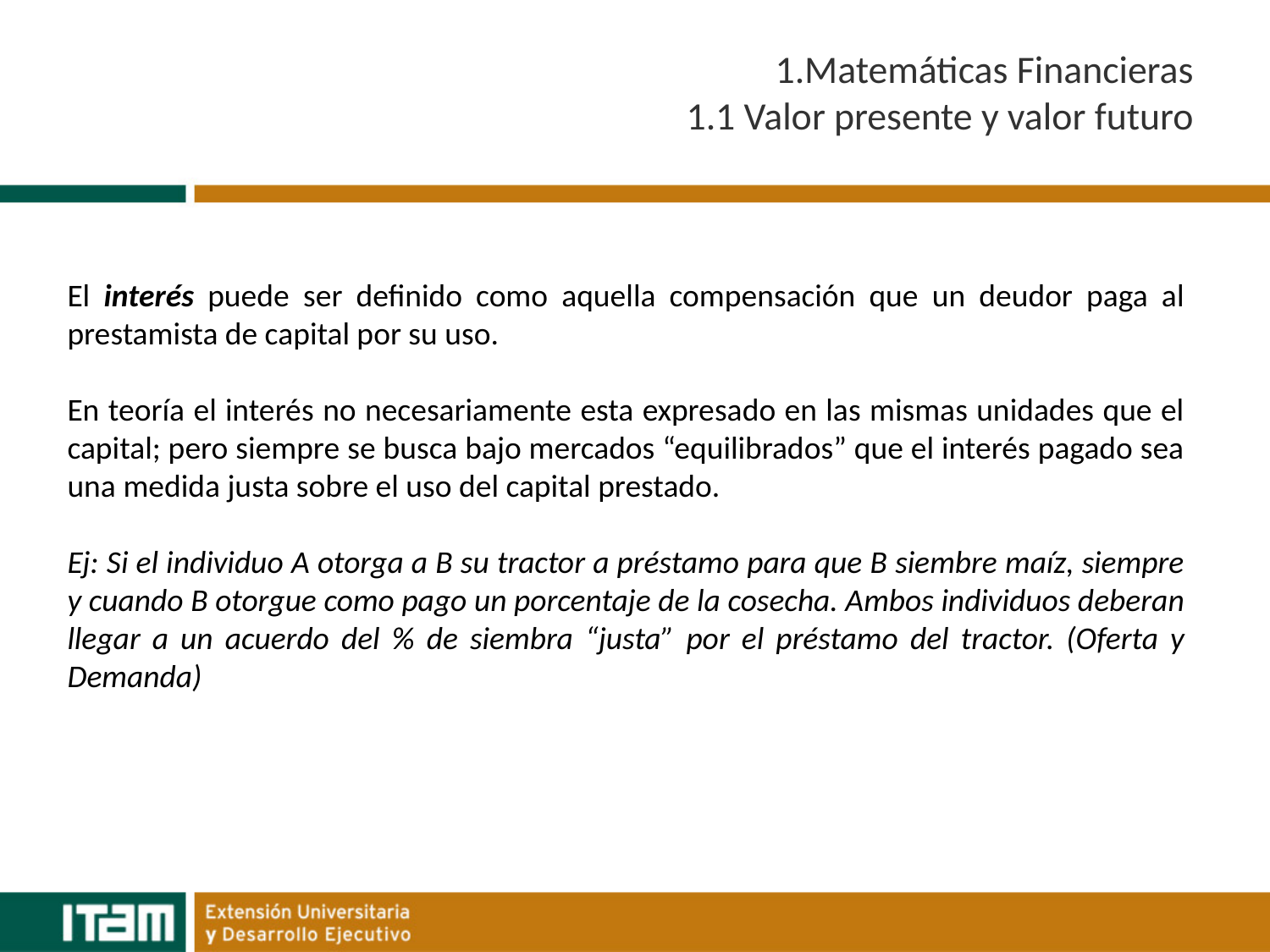

# 1.Matemáticas Financieras 1.1 Valor presente y valor futuro

El interés puede ser definido como aquella compensación que un deudor paga al prestamista de capital por su uso.

En teoría el interés no necesariamente esta expresado en las mismas unidades que el capital; pero siempre se busca bajo mercados “equilibrados” que el interés pagado sea una medida justa sobre el uso del capital prestado.

Ej: Si el individuo A otorga a B su tractor a préstamo para que B siembre maíz, siempre y cuando B otorgue como pago un porcentaje de la cosecha. Ambos individuos deberan llegar a un acuerdo del % de siembra “justa” por el préstamo del tractor. (Oferta y Demanda)